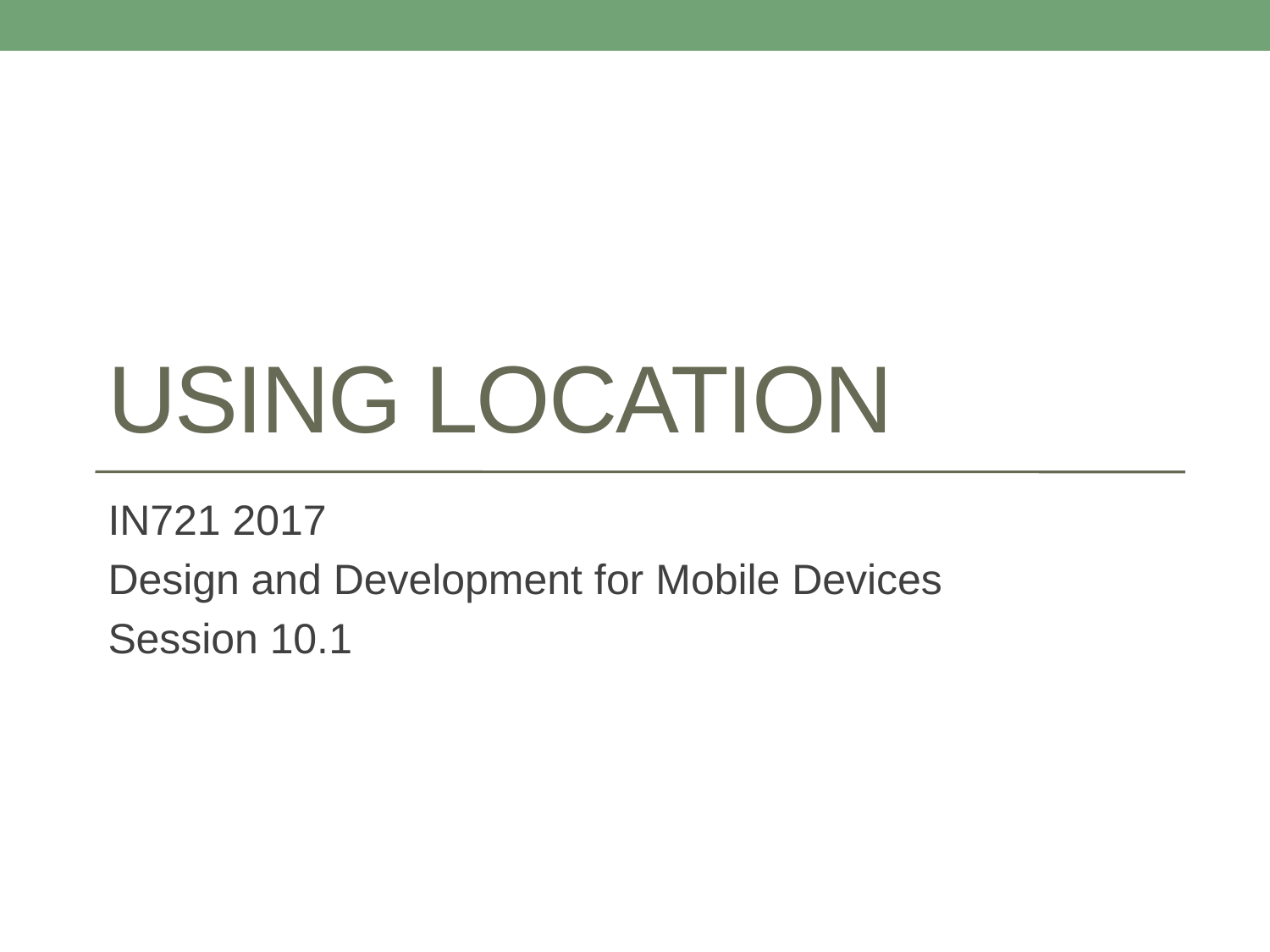

# Using Location
IN721 2017
Design and Development for Mobile Devices
Session 10.1